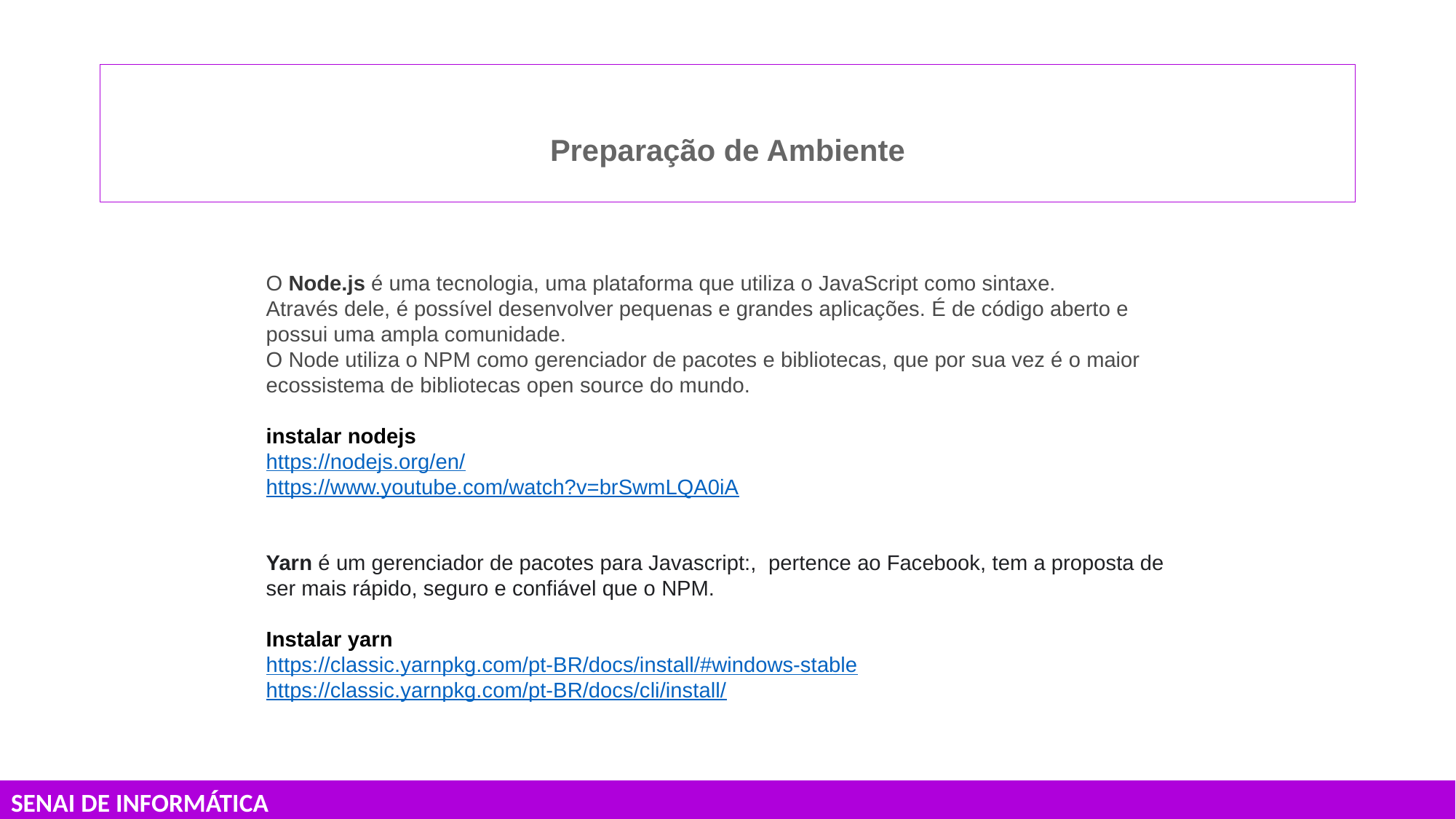

# Preparação de Ambiente
O Node.js é uma tecnologia, uma plataforma que utiliza o JavaScript como sintaxe.
Através dele, é possível desenvolver pequenas e grandes aplicações. É de código aberto e possui uma ampla comunidade.
O Node utiliza o NPM como gerenciador de pacotes e bibliotecas, que por sua vez é o maior ecossistema de bibliotecas open source do mundo.

instalar nodejs
https://nodejs.org/en/
https://www.youtube.com/watch?v=brSwmLQA0iA

Yarn é um gerenciador de pacotes para Javascript:,  pertence ao Facebook, tem a proposta de ser mais rápido, seguro e confiável que o NPM.

Instalar yarn
https://classic.yarnpkg.com/pt-BR/docs/install/#windows-stable
https://classic.yarnpkg.com/pt-BR/docs/cli/install/